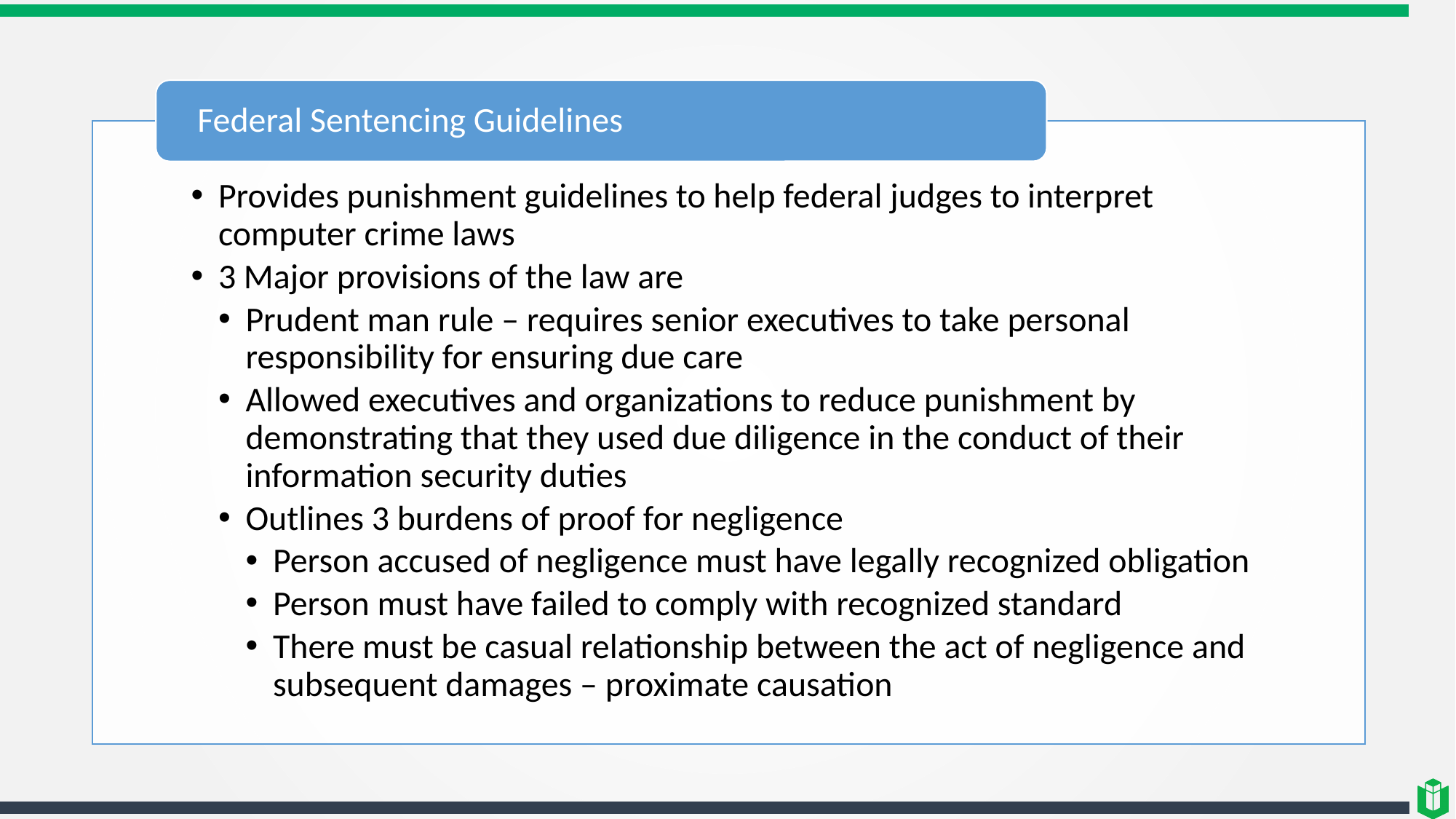

Provides punishment guidelines to help federal judges to interpret computer crime laws
3 Major provisions of the law are
Prudent man rule – requires senior executives to take personal responsibility for ensuring due care
Allowed executives and organizations to reduce punishment by demonstrating that they used due diligence in the conduct of their information security duties
Outlines 3 burdens of proof for negligence
Person accused of negligence must have legally recognized obligation
Person must have failed to comply with recognized standard
There must be casual relationship between the act of negligence and subsequent damages – proximate causation
Federal Sentencing Guidelines